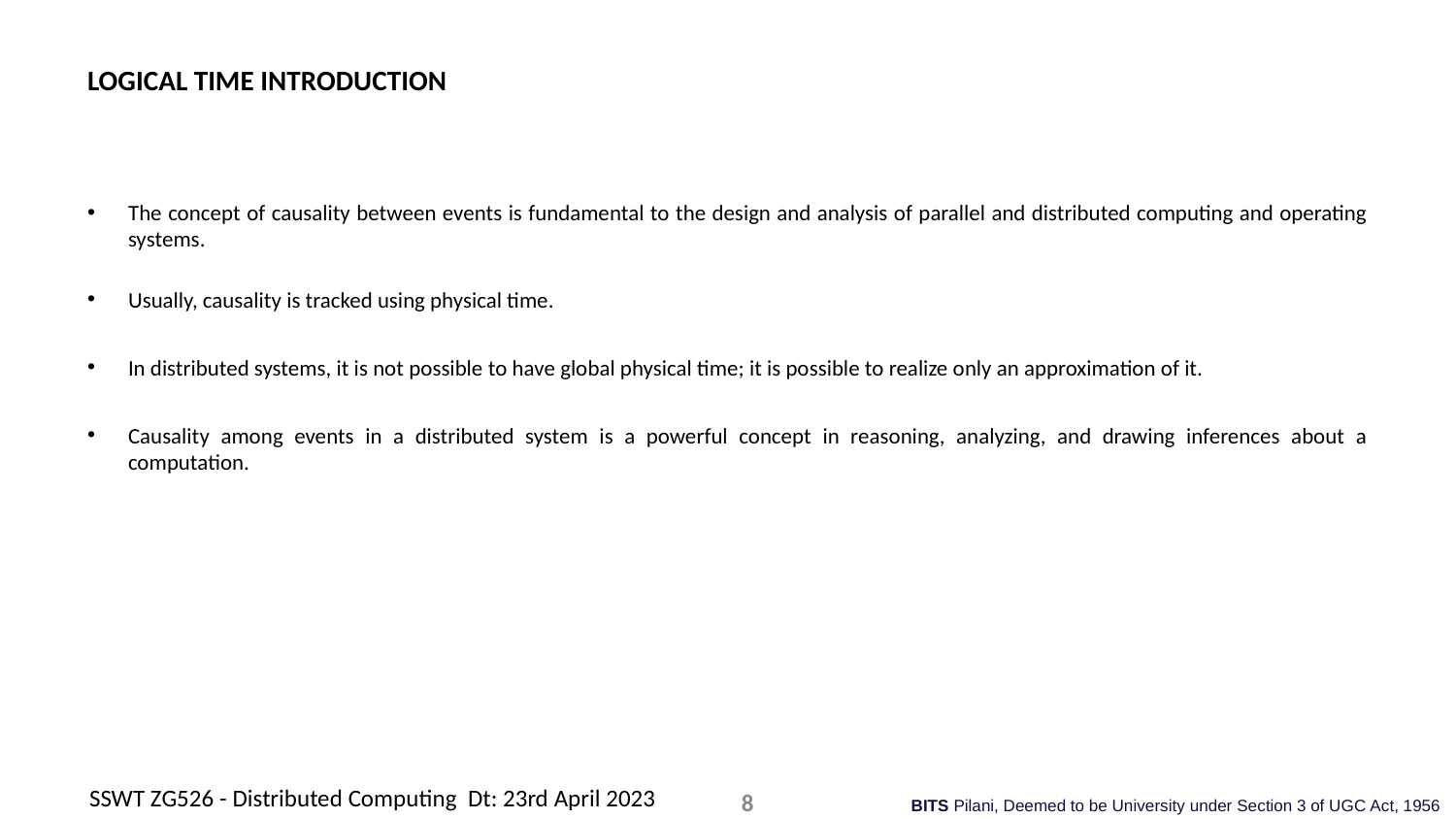

# LOGICAL TIME INTRODUCTION
The concept of causality between events is fundamental to the design and analysis of parallel and distributed computing and operating systems.

Usually, causality is tracked using physical time.

In distributed systems, it is not possible to have global physical time; it is possible to realize only an approximation of it.

Causality among events in a distributed system is a powerful concept in reasoning, analyzing, and drawing inferences about a computation.
SSWT ZG526 - Distributed Computing  Dt: 23rd April 2023
8